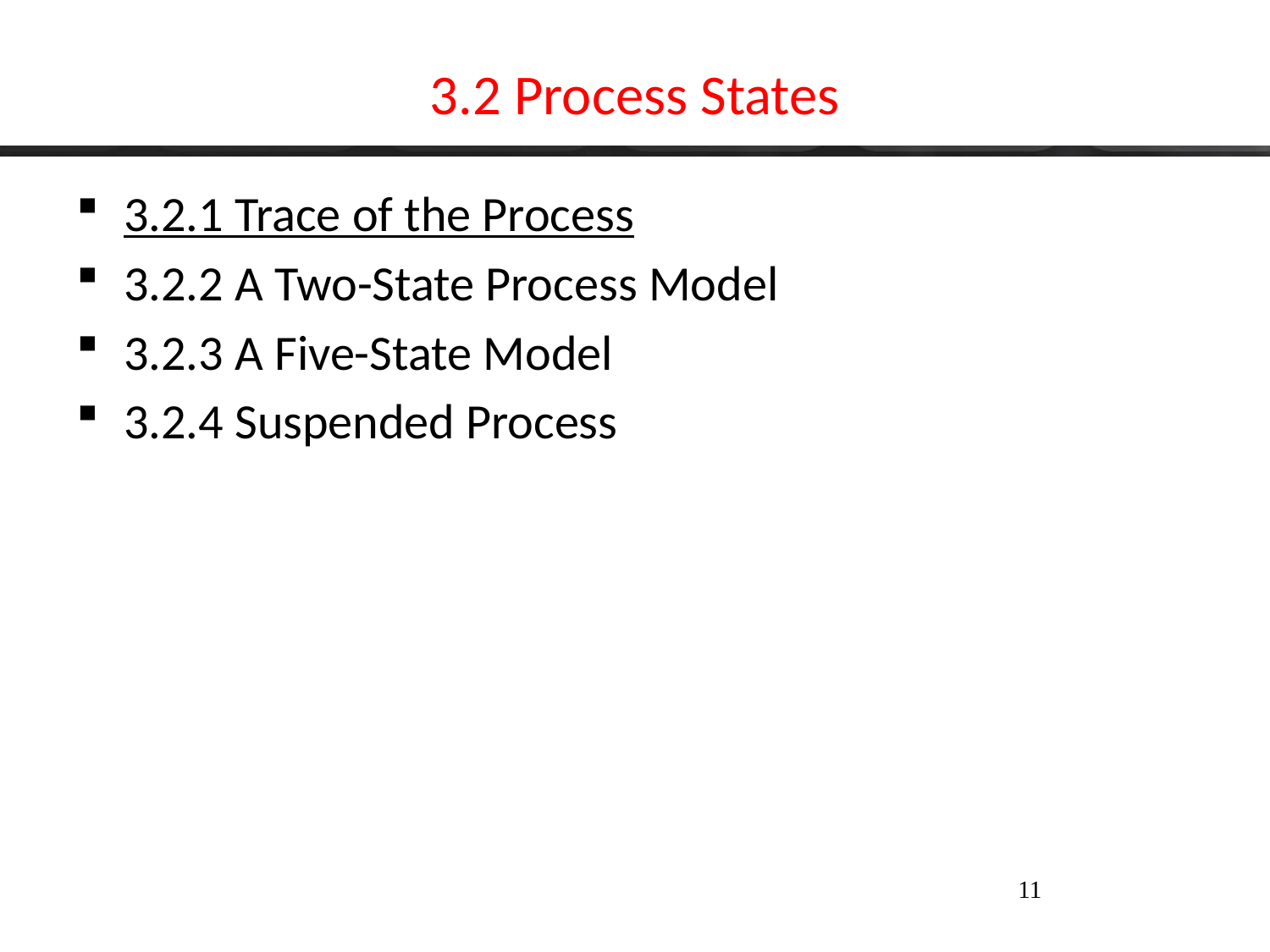

# 3.2 Process States
3.2.1 Trace of the Process
3.2.2 A Two-State Process Model
3.2.3 A Five-State Model
3.2.4 Suspended Process
11